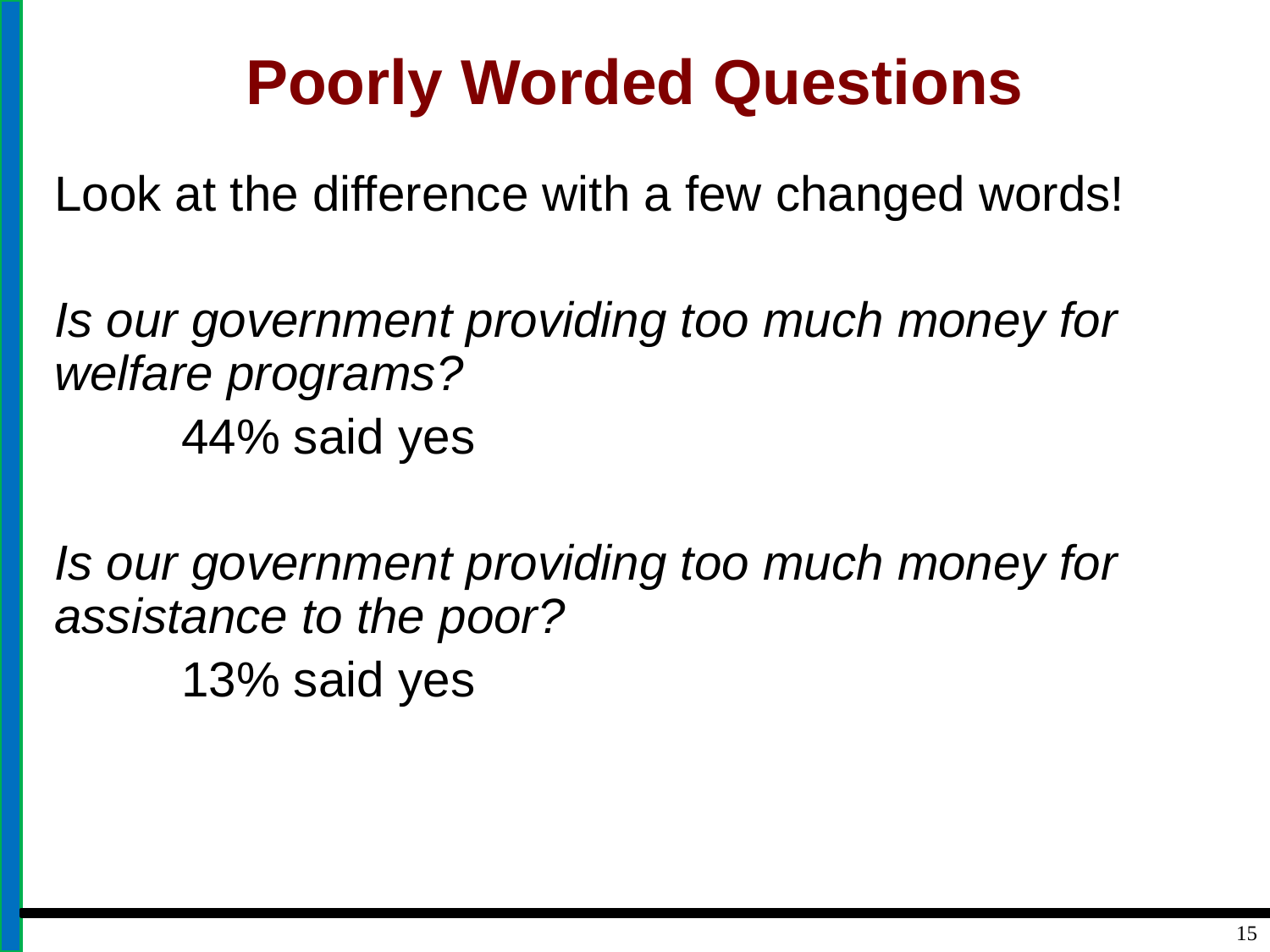

# Poorly Worded Questions
Look at the difference with a few changed words!

Is our government providing too much money for welfare programs?
44% said yes

Is our government providing too much money for assistance to the poor?
13% said yes